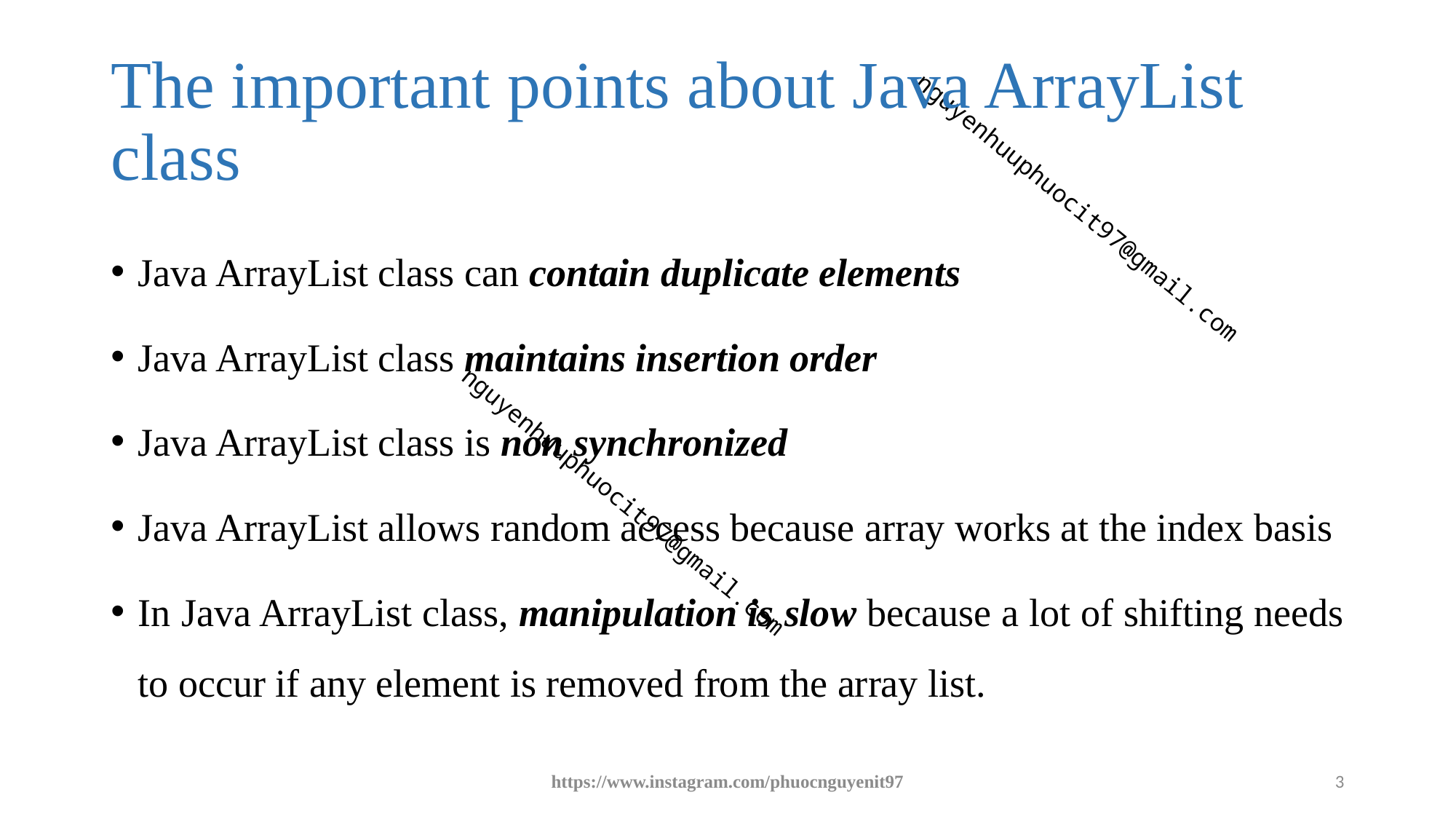

# The important points about Java ArrayList class
Java ArrayList class can contain duplicate elements
Java ArrayList class maintains insertion order
Java ArrayList class is non synchronized
Java ArrayList allows random access because array works at the index basis
In Java ArrayList class, manipulation is slow because a lot of shifting needs to occur if any element is removed from the array list.
https://www.instagram.com/phuocnguyenit97
3